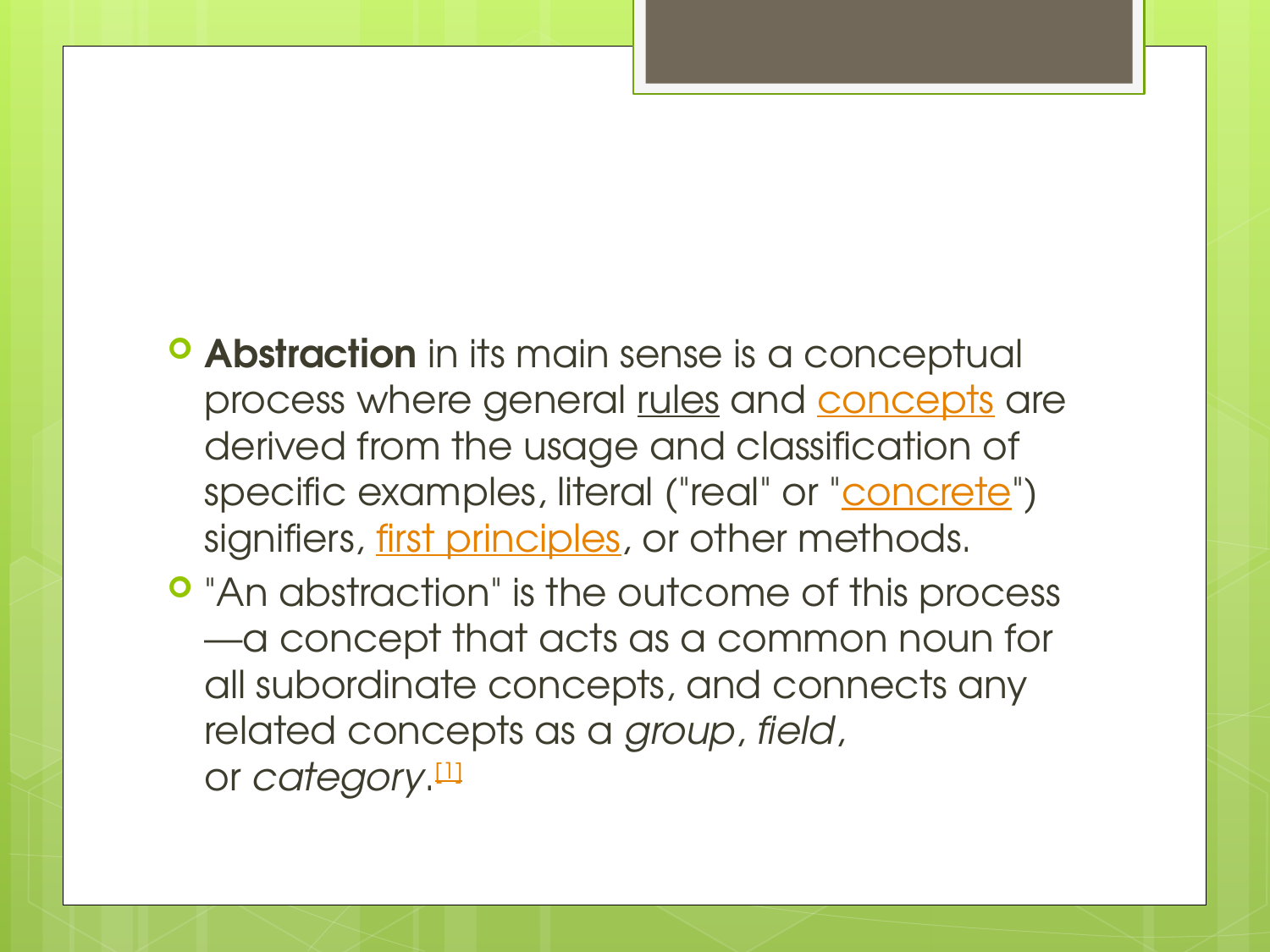

#
Abstraction in its main sense is a conceptual process where general rules and concepts are derived from the usage and classification of specific examples, literal ("real" or "concrete") signifiers, first principles, or other methods.
"An abstraction" is the outcome of this process—a concept that acts as a common noun for all subordinate concepts, and connects any related concepts as a group, field, or category.[1]